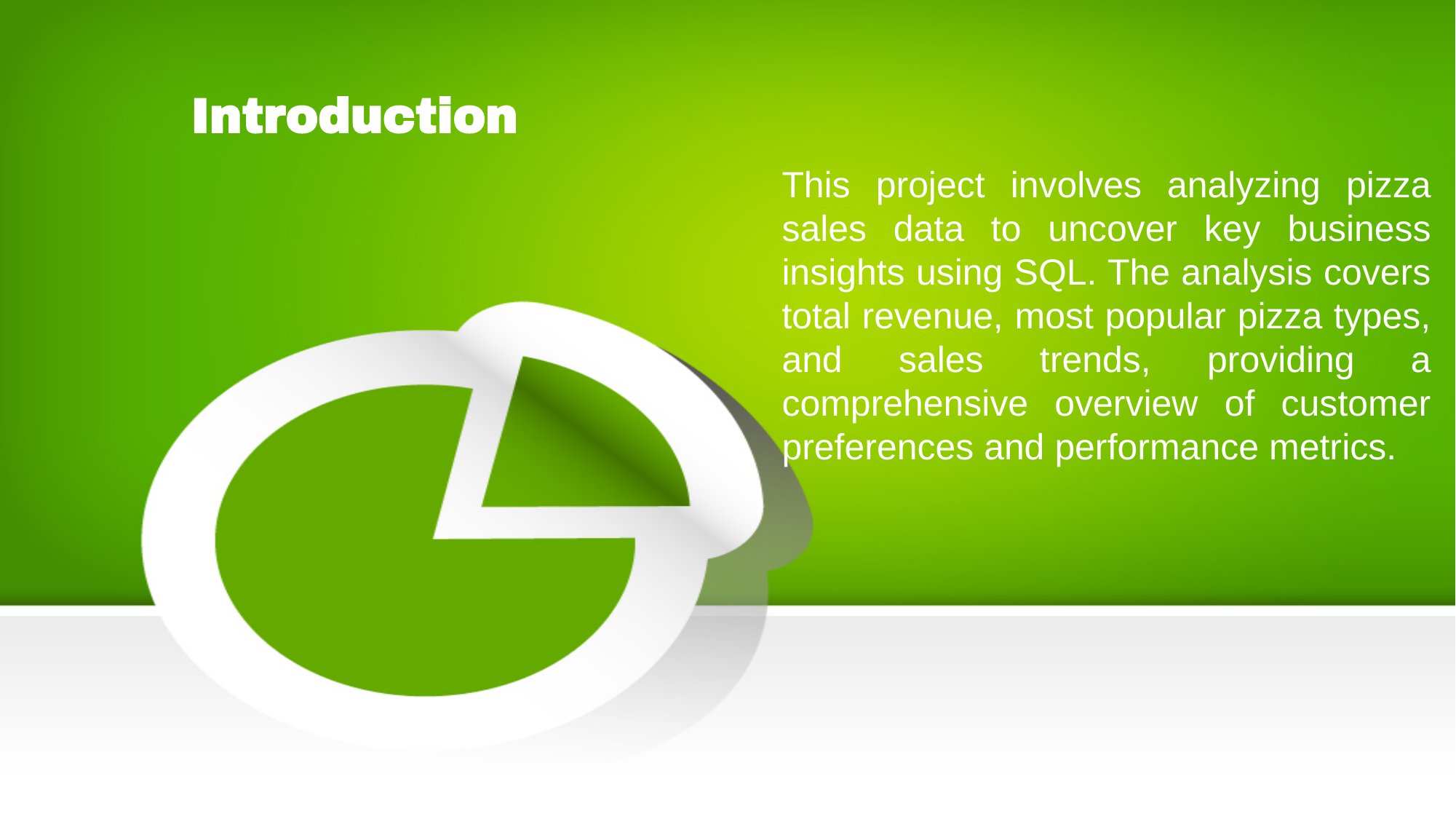

# Introduction
This project involves analyzing pizza sales data to uncover key business insights using SQL. The analysis covers total revenue, most popular pizza types, and sales trends, providing a comprehensive overview of customer preferences and performance metrics.